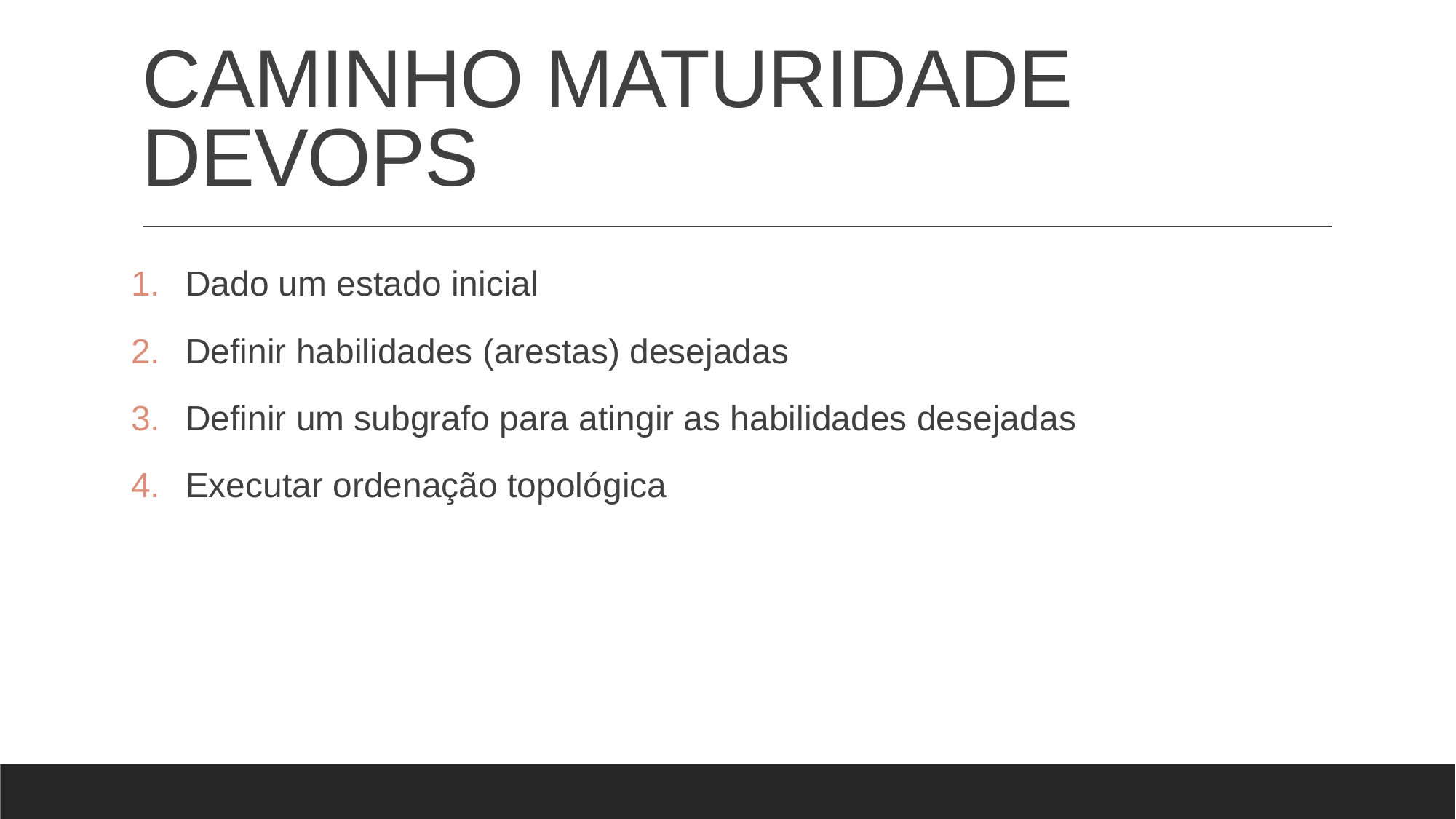

# CAMINHO MATURIDADE DEVOPS
Dado um estado inicial
Definir habilidades (arestas) desejadas
Definir um subgrafo para atingir as habilidades desejadas
Executar ordenação topológica